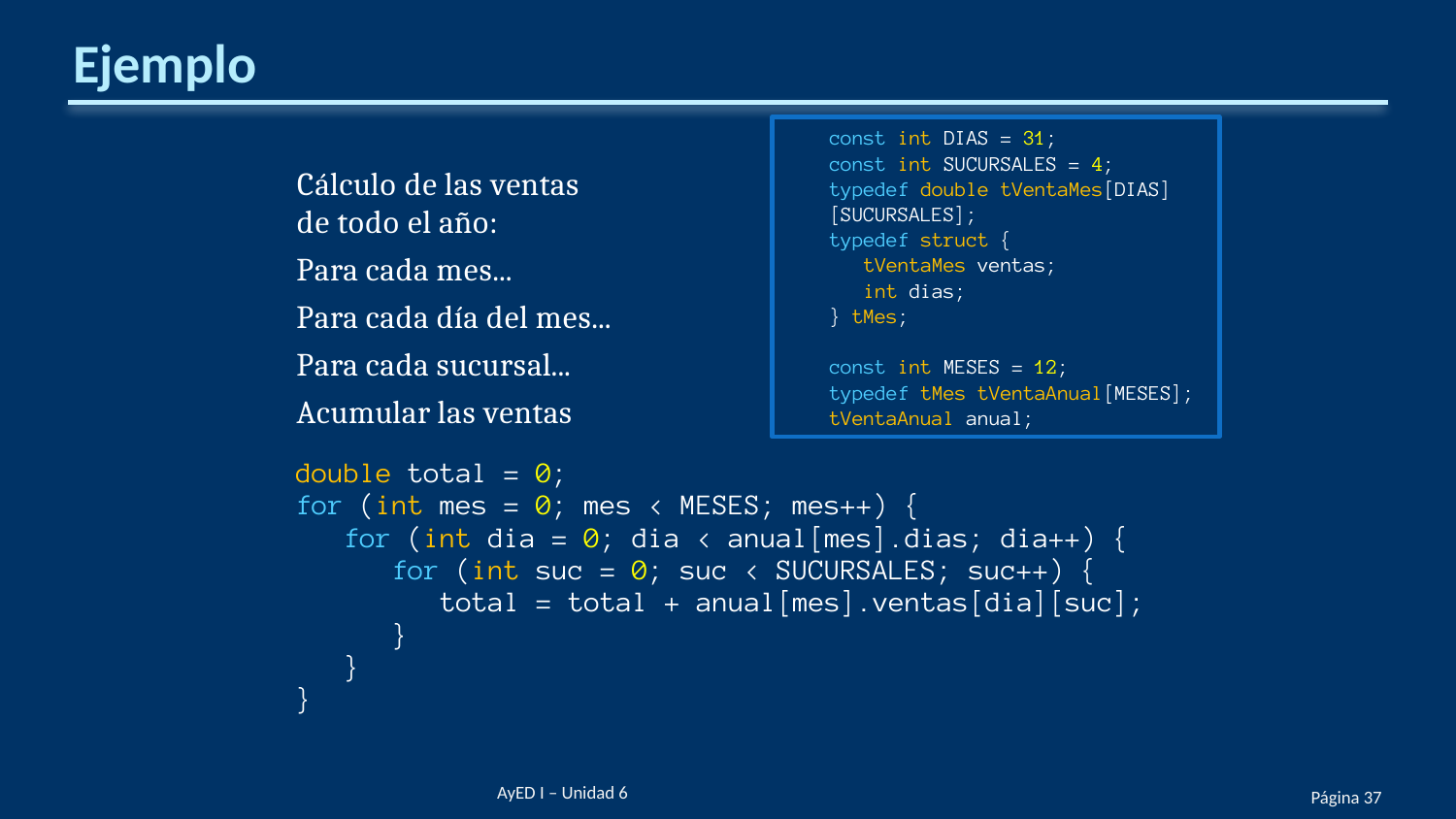

# Ejemplo

Cálculo de las ventas
de todo el año:
Para cada mes...
	Para cada día del mes...
		Para cada sucursal...
			Acumular las ventas
double total = 0;
for (int mes = 0; mes < MESES; mes++) {
   for (int dia = 0; dia < anual[mes].dias; dia++) {
      for (int suc = 0; suc < SUCURSALES; suc++) {
         total = total + anual[mes].ventas[dia][suc];
      }
   }
}
const int DIAS = 31;
const int SUCURSALES = 4;
typedef double tVentaMes[DIAS][SUCURSALES];
typedef struct {
   tVentaMes ventas;
   int dias;
} tMes;

const int MESES = 12;
typedef tMes tVentaAnual[MESES];
tVentaAnual anual;
AyED I – Unidad 6
Página 37